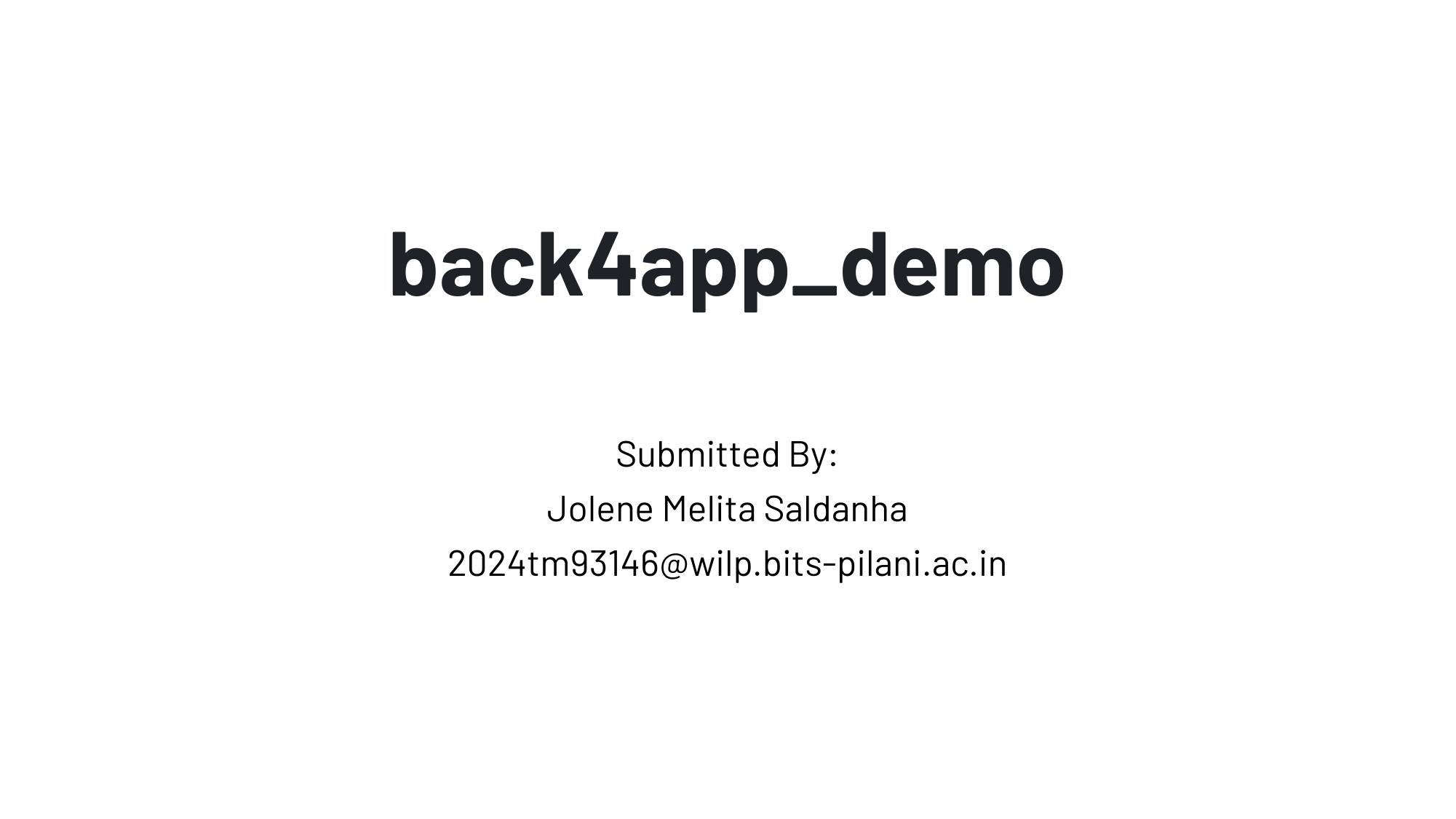

# back4app_demo

Submitted By:
Jolene Melita Saldanha
2024tm93146@wilp.bits-pilani.ac.in